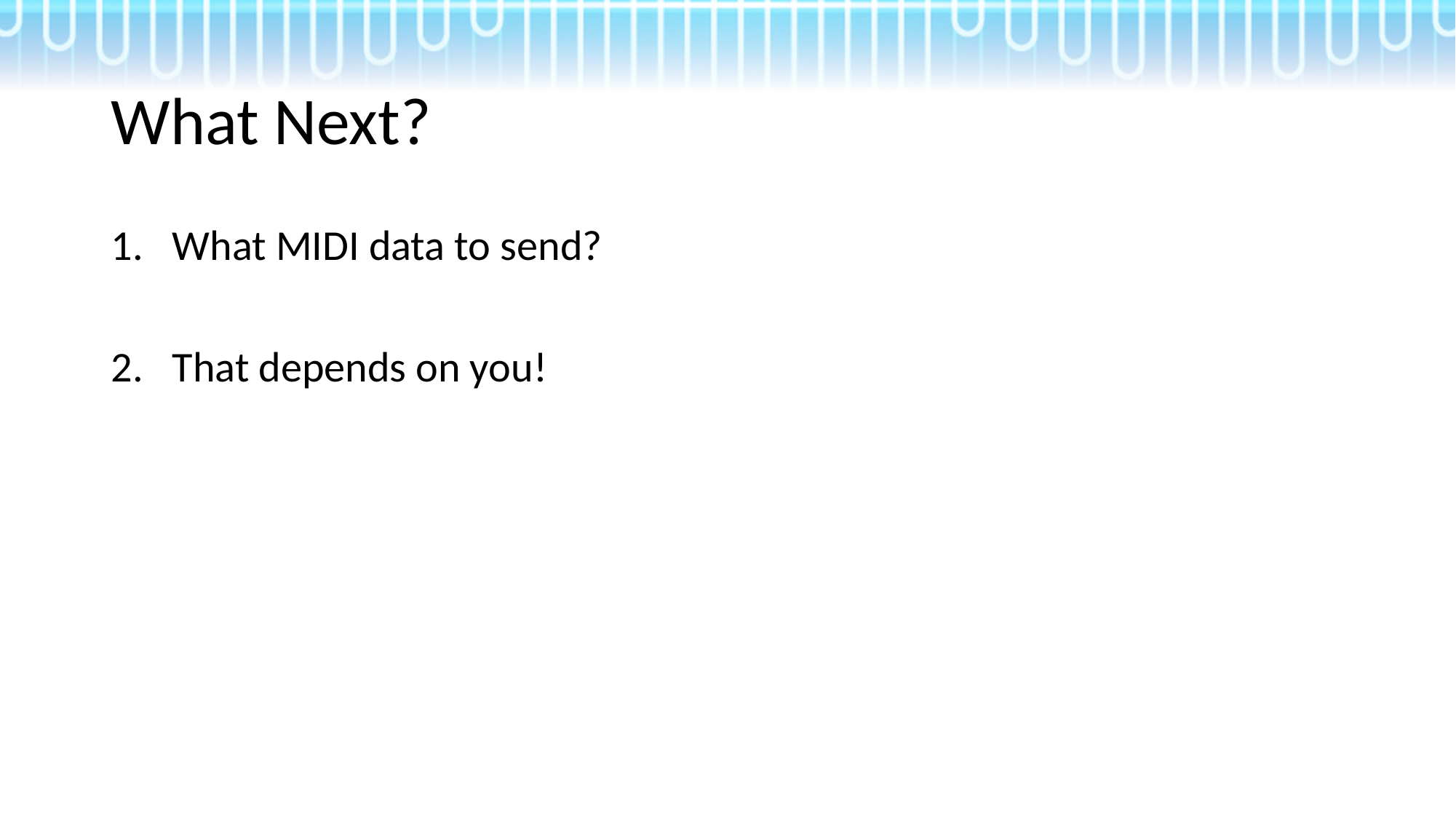

# What Next?
What MIDI data to send?

That depends on you!